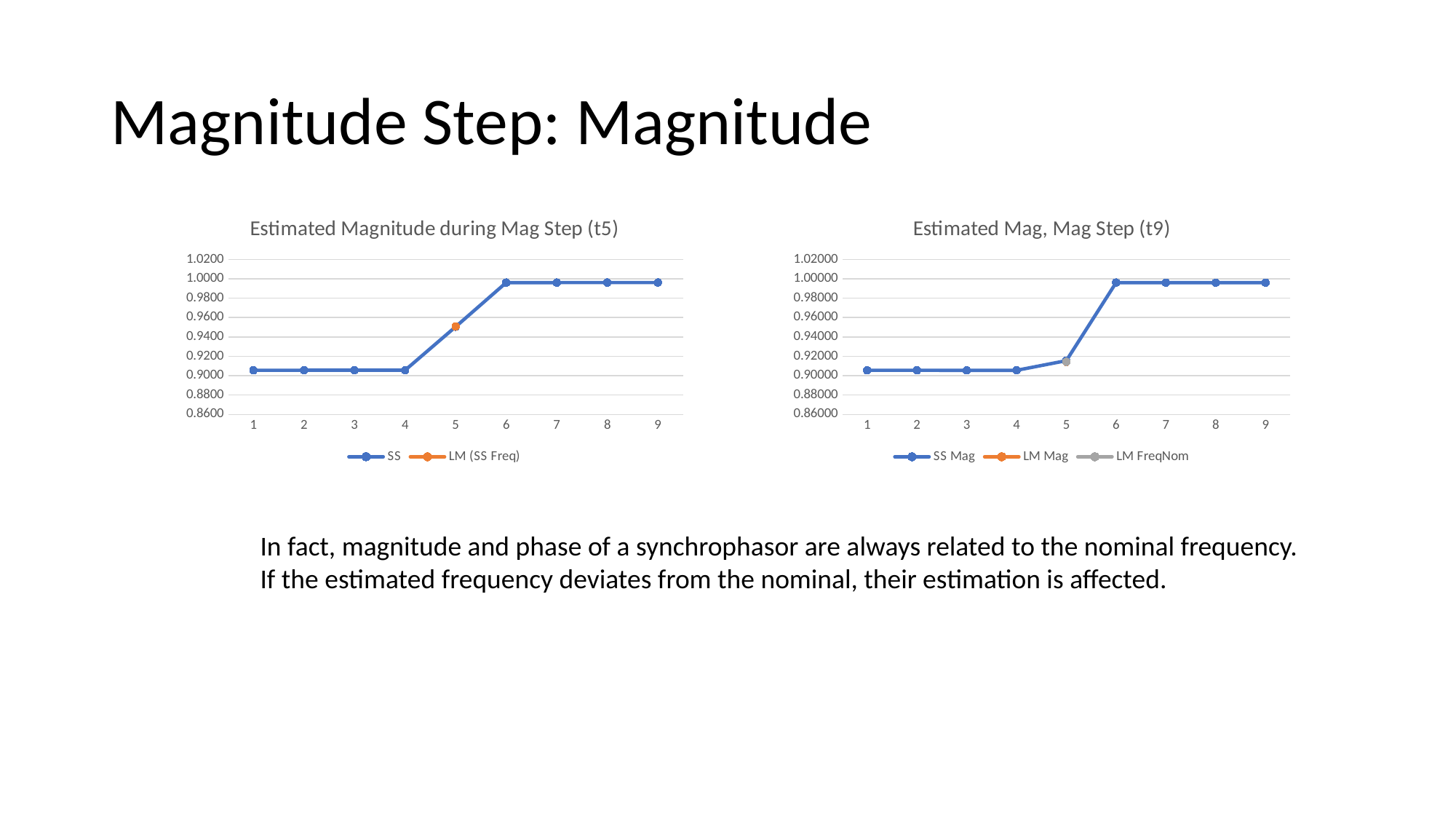

# Magnitude Step: Magnitude

### Chart: Estimated Magnitude during Mag Step (t5)

| Category | SS | LM (SS Freq) |
|---|---|---|

### Chart: Estimated Mag, Mag Step (t9)

| Category | SS | LM | LM FreqNom |
|---|---|---|---|
In fact, magnitude and phase of a synchrophasor are always related to the nominal frequency.
If the estimated frequency deviates from the nominal, their estimation is affected.